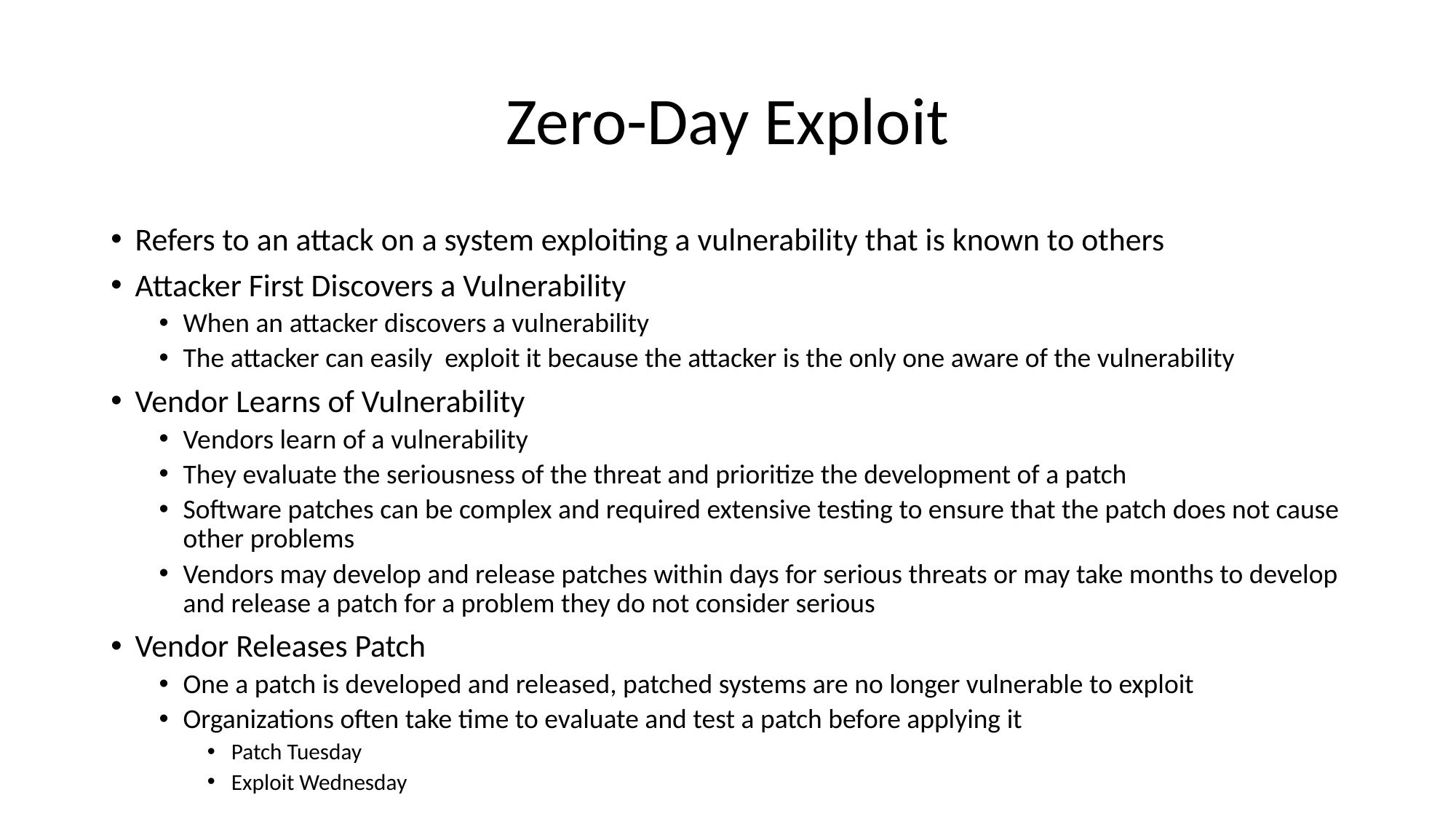

# Zero-Day Exploit
Refers to an attack on a system exploiting a vulnerability that is known to others
Attacker First Discovers a Vulnerability
When an attacker discovers a vulnerability
The attacker can easily  exploit it because the attacker is the only one aware of the vulnerability
Vendor Learns of Vulnerability
Vendors learn of a vulnerability
They evaluate the seriousness of the threat and prioritize the development of a patch
Software patches can be complex and required extensive testing to ensure that the patch does not cause other problems
Vendors may develop and release patches within days for serious threats or may take months to develop and release a patch for a problem they do not consider serious
Vendor Releases Patch
One a patch is developed and released, patched systems are no longer vulnerable to exploit
Organizations often take time to evaluate and test a patch before applying it
Patch Tuesday
Exploit Wednesday